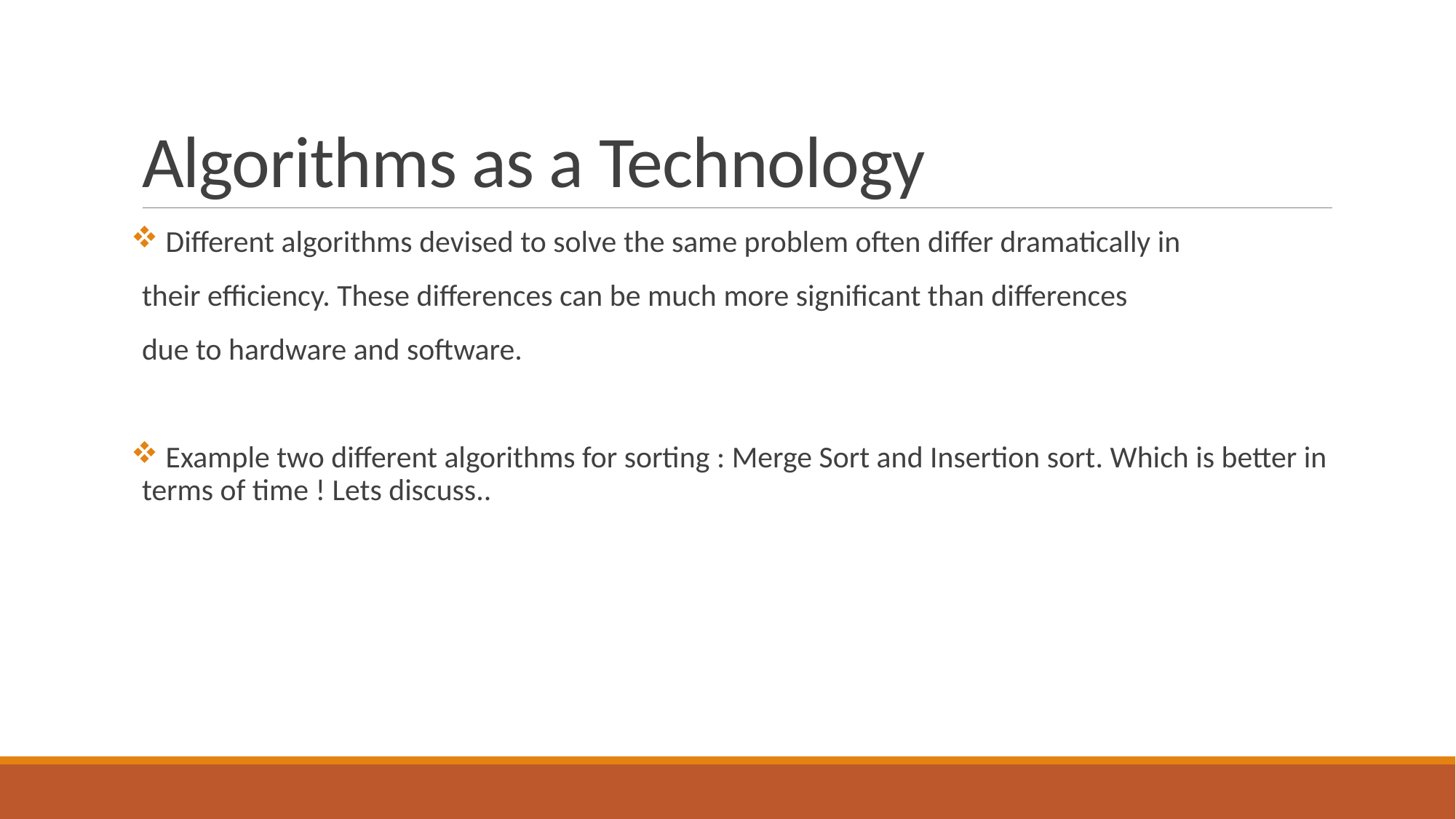

# Algorithms as a Technology
 Different algorithms devised to solve the same problem often differ dramatically in
their efficiency. These differences can be much more significant than differences
due to hardware and software.

 Example two different algorithms for sorting : Merge Sort and Insertion sort. Which is better in terms of time ! Lets discuss..